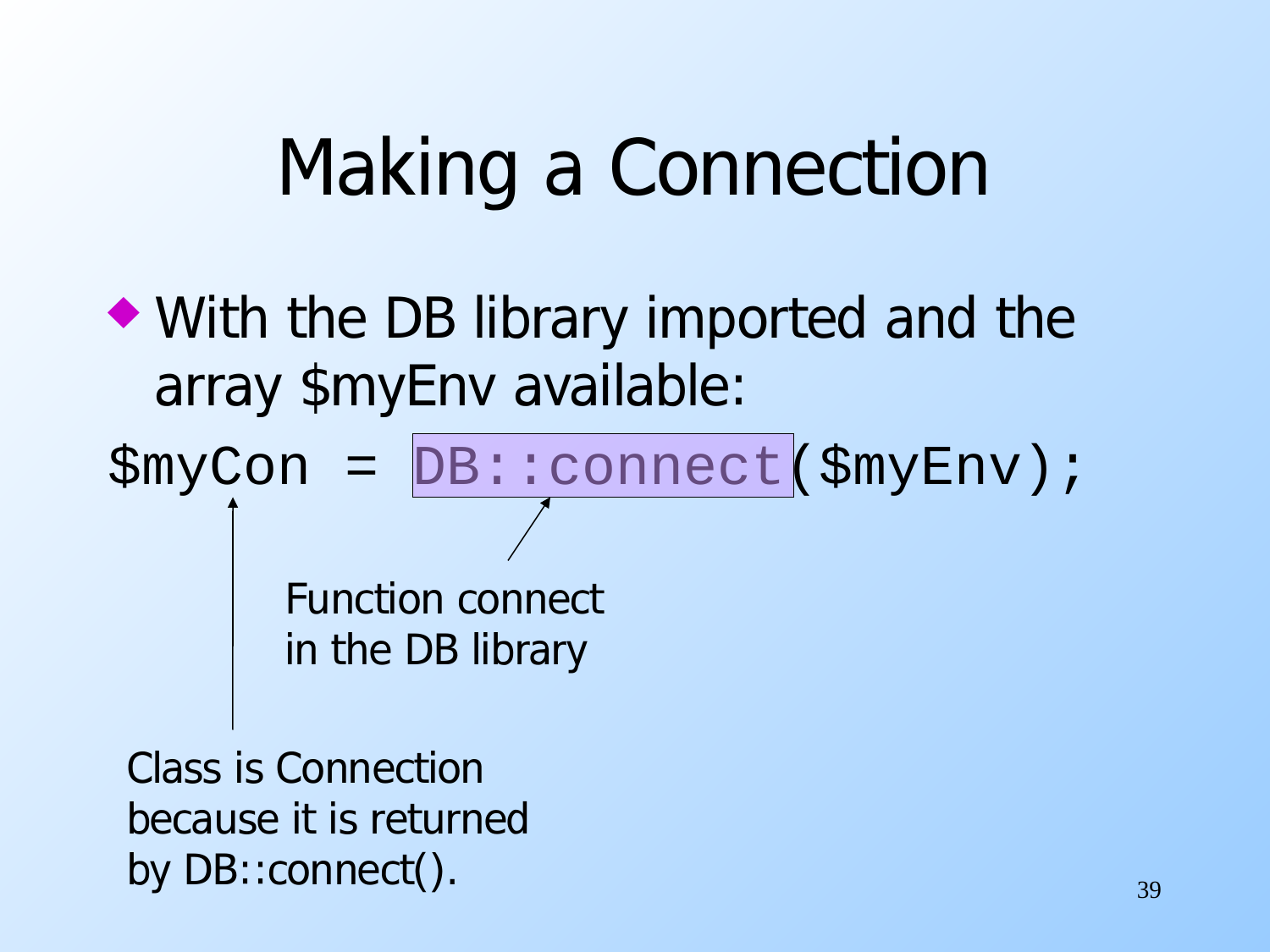

# Making a Connection
With the DB library imported and the array $myEnv available:
$myCon = DB::connect($myEnv);

Function connect
in the DB library

Class is Connection
because it is returned
by DB::connect().
39